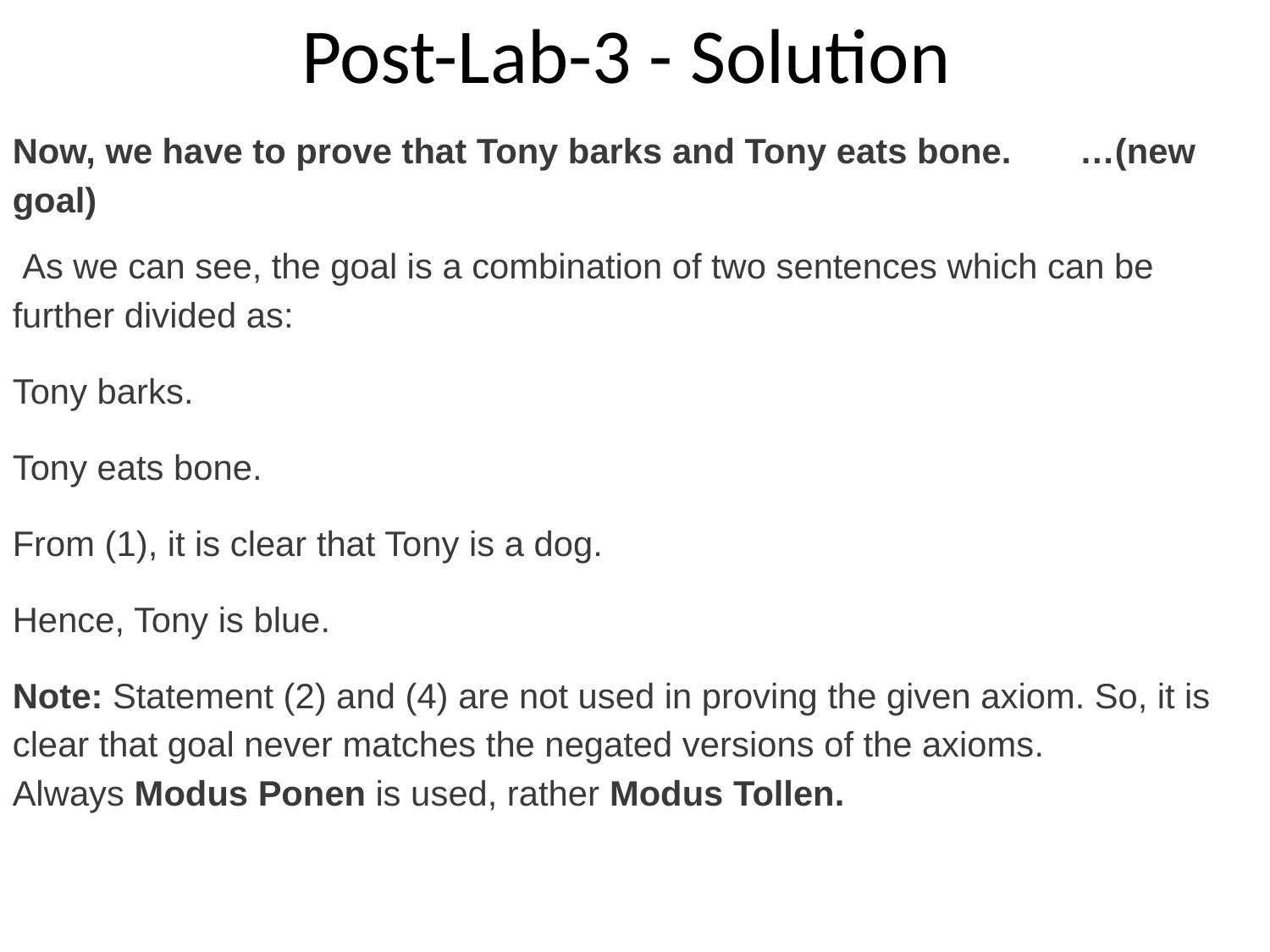

Post-Lab-3 - Solution
Now, we have to prove that Tony barks and Tony eats bone.       …(new goal)
 As we can see, the goal is a combination of two sentences which can be further divided as:
Tony barks.
Tony eats bone.
From (1), it is clear that Tony is a dog.
Hence, Tony is blue.
Note: Statement (2) and (4) are not used in proving the given axiom. So, it is clear that goal never matches the negated versions of the axioms. Always Modus Ponen is used, rather Modus Tollen.